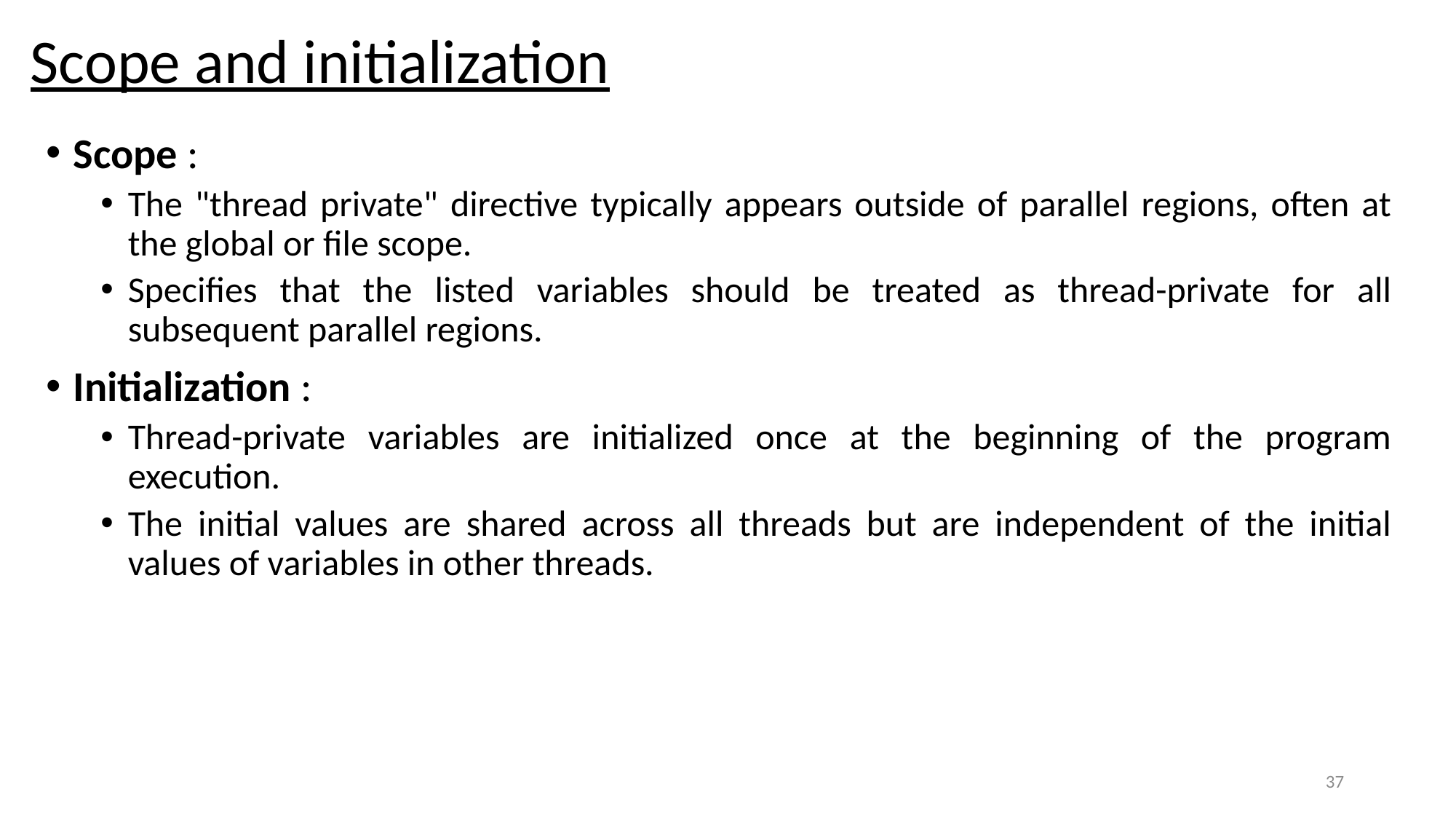

# Scope and initialization
Scope :
The "thread private" directive typically appears outside of parallel regions, often at the global or file scope.
Specifies that the listed variables should be treated as thread-private for all subsequent parallel regions.
Initialization :
Thread-private variables are initialized once at the beginning of the program execution.
The initial values are shared across all threads but are independent of the initial values of variables in other threads.

37